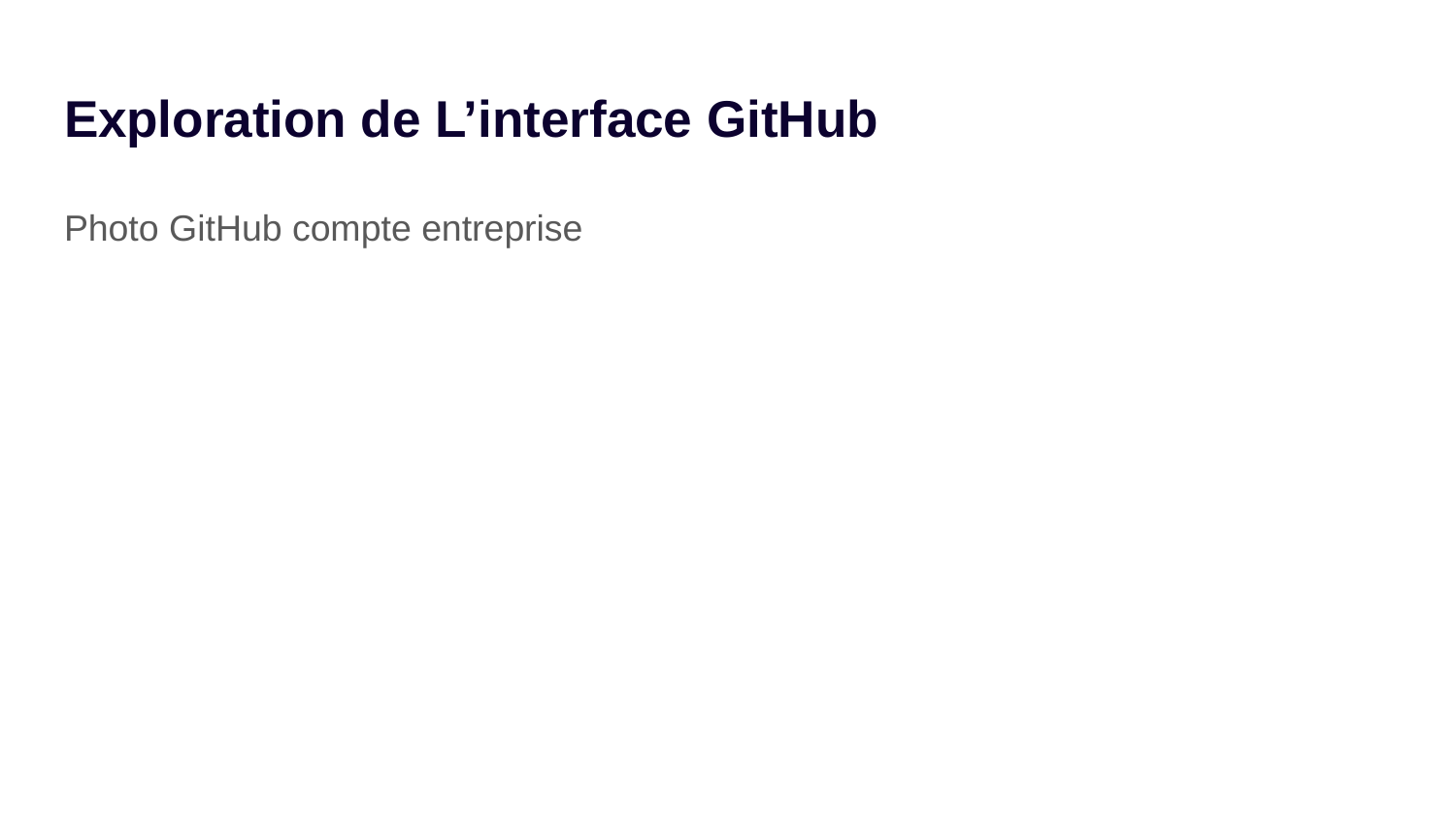

# Exploration de L’interface GitHub
Photo GitHub compte entreprise